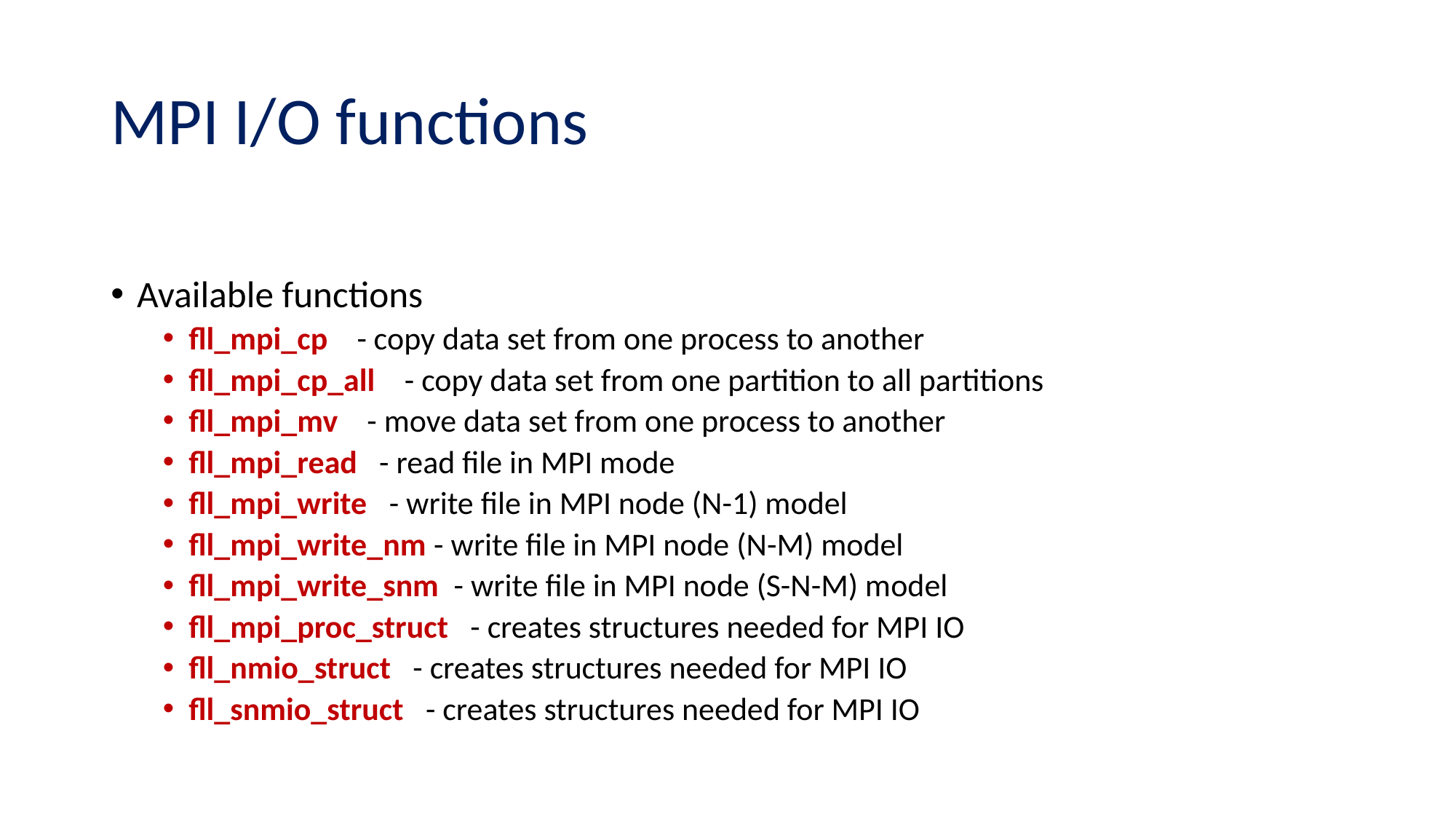

# MPI I/O functions

Available functions
fll_mpi_cp    - copy data set from one process to another
fll_mpi_cp_all    - copy data set from one partition to all partitions
fll_mpi_mv    - move data set from one process to another
fll_mpi_read   - read file in MPI mode
fll_mpi_write   - write file in MPI node (N-1) model
fll_mpi_write_nm - write file in MPI node (N-M) model
fll_mpi_write_snm  - write file in MPI node (S-N-M) model
fll_mpi_proc_struct   - creates structures needed for MPI IO
fll_nmio_struct   - creates structures needed for MPI IO
fll_snmio_struct   - creates structures needed for MPI IO